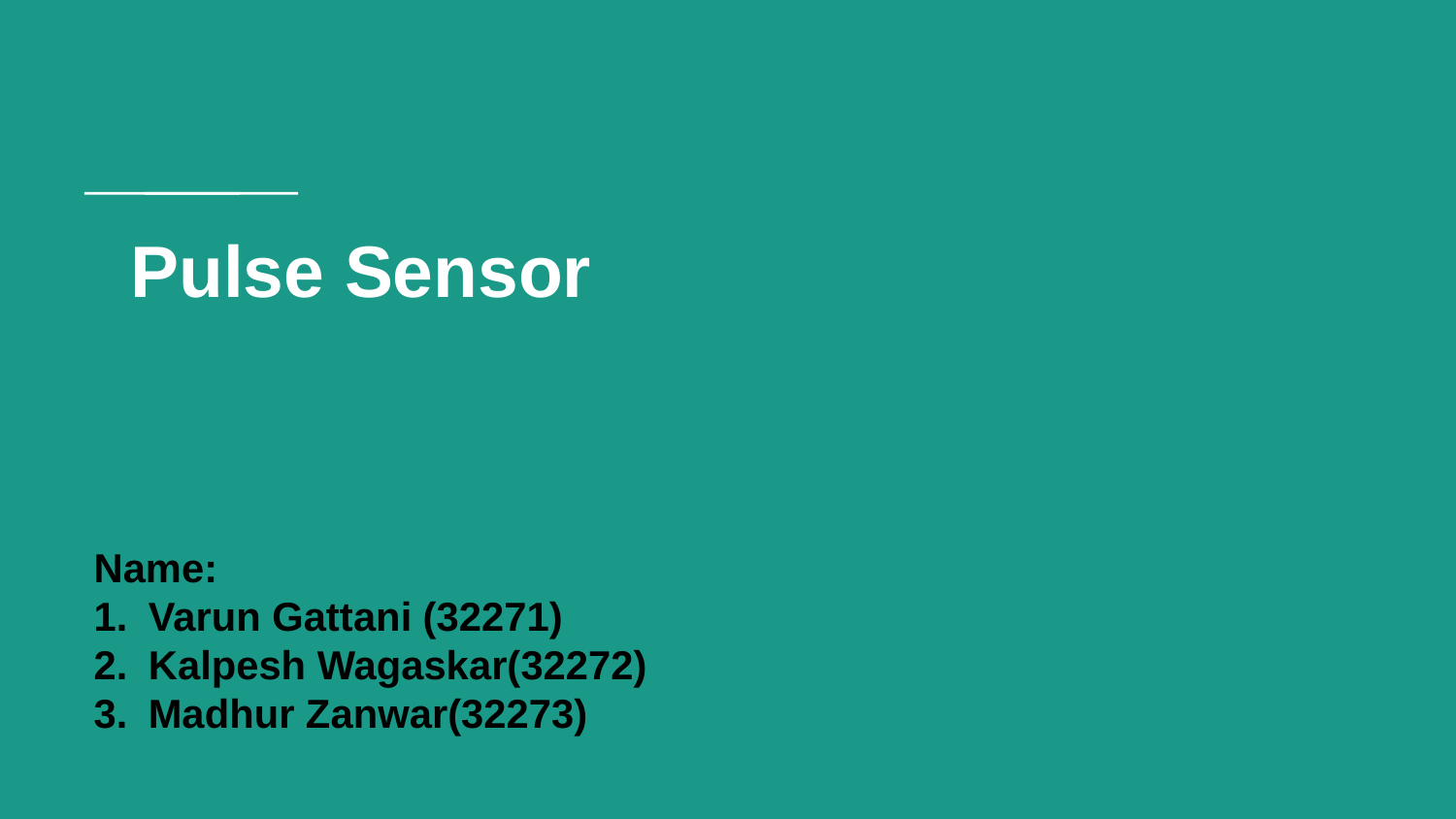

# Pulse Sensor
Name:
Varun Gattani (32271)
Kalpesh Wagaskar(32272)
Madhur Zanwar(32273)